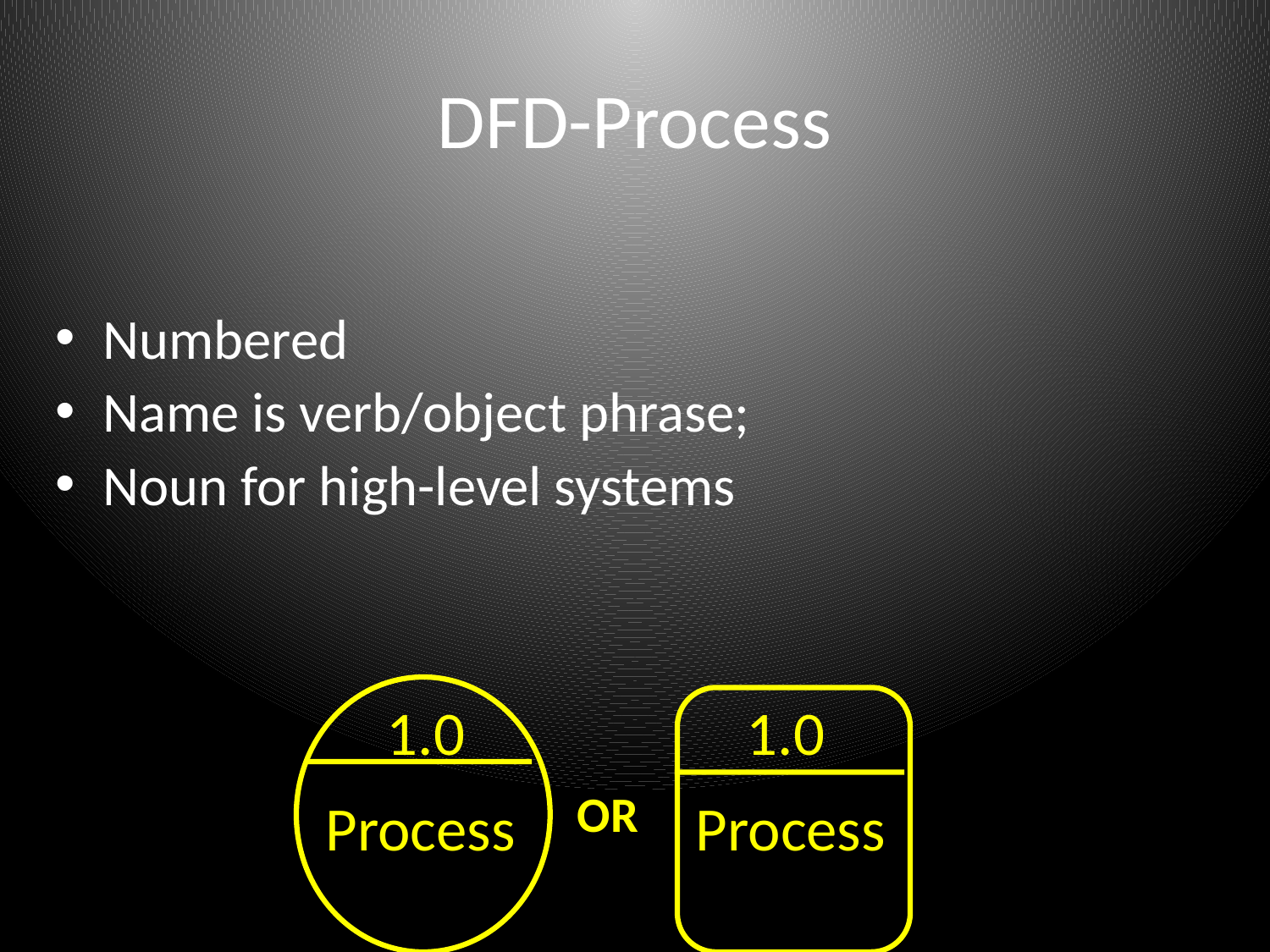

# DFD-Process
Numbered
Name is verb/object phrase;
Noun for high-level systems

1.0

1.0

OR
Process
Process